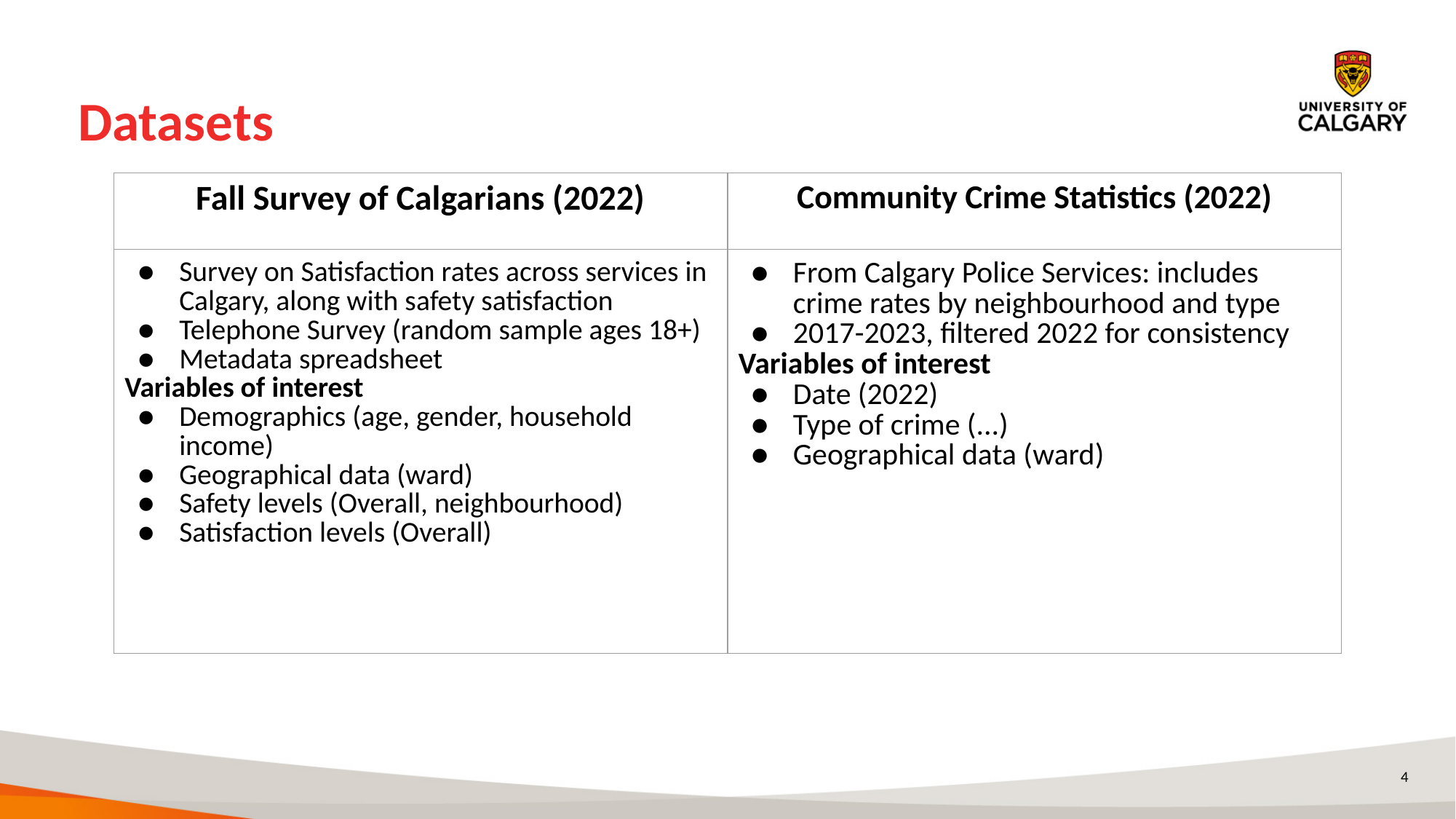

# Datasets
| Fall Survey of Calgarians (2022) | Community Crime Statistics (2022) |
| --- | --- |
| Survey on Satisfaction rates across services in Calgary, along with safety satisfaction Telephone Survey (random sample ages 18+) Metadata spreadsheet Variables of interest Demographics (age, gender, household income) Geographical data (ward) Safety levels (Overall, neighbourhood) Satisfaction levels (Overall) | From Calgary Police Services: includes crime rates by neighbourhood and type 2017-2023, filtered 2022 for consistency Variables of interest Date (2022) Type of crime (...) Geographical data (ward) |
4